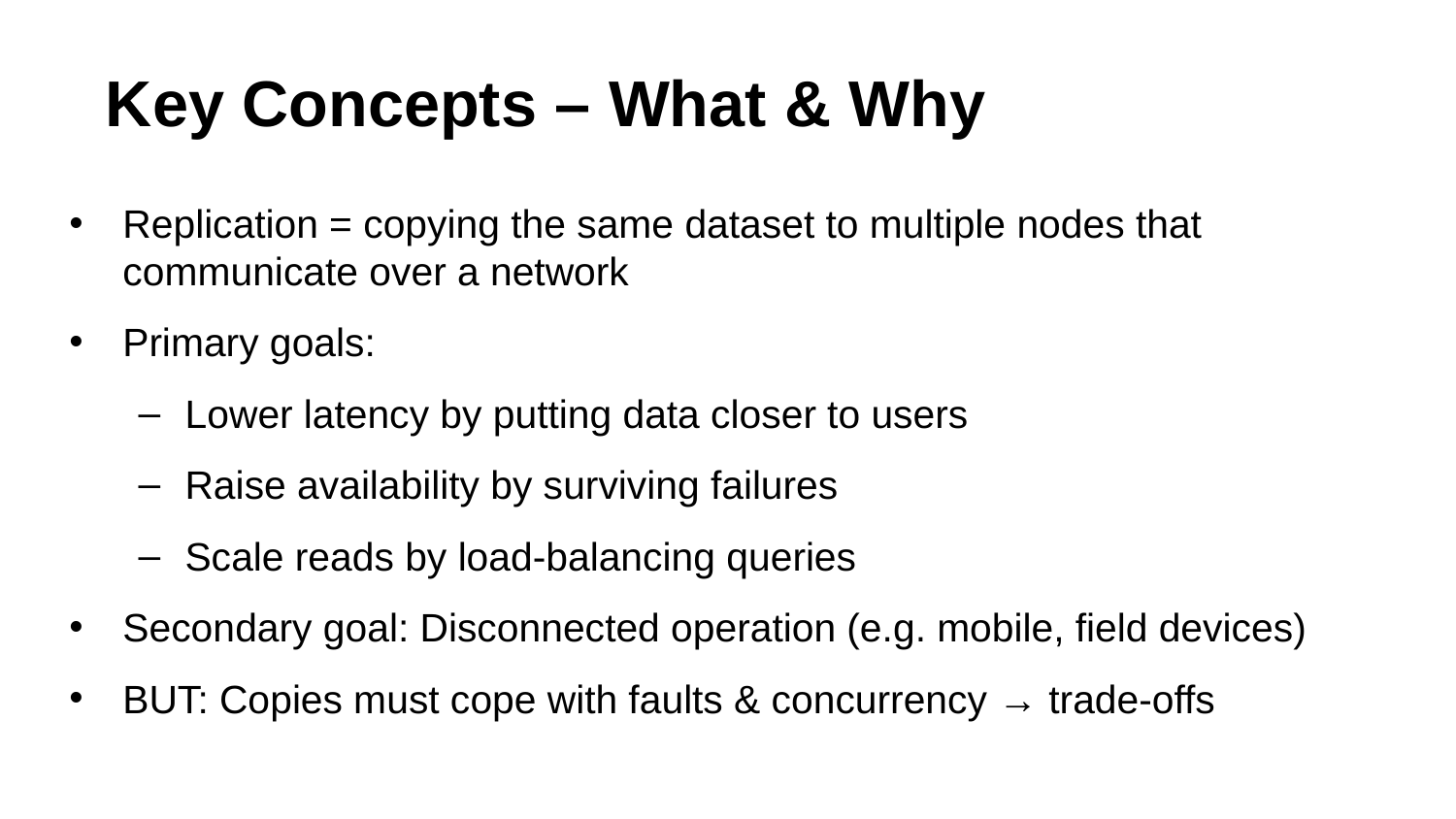

# Key Concepts – What & Why
Replication = copying the same dataset to multiple nodes that communicate over a network
Primary goals:
Lower latency by putting data closer to users
Raise availability by surviving failures
Scale reads by load‑balancing queries
Secondary goal: Disconnected operation (e.g. mobile, field devices)
BUT: Copies must cope with faults & concurrency → trade‑offs